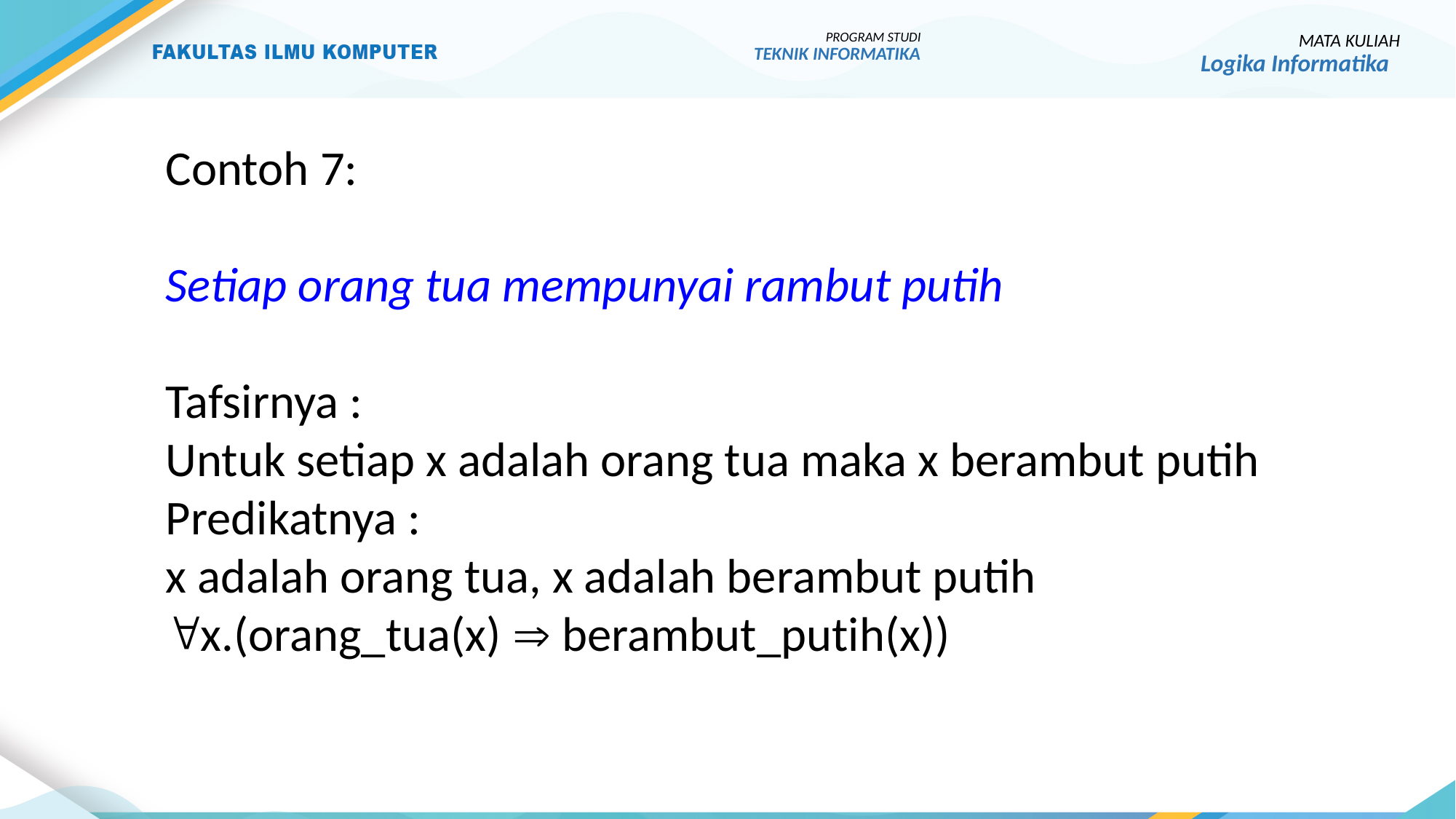

PROGRAM STUDI
TEKNIK INFORMATIKA
MATA KULIAH
Logika Informatika
Contoh 7:

Setiap orang tua mempunyai rambut putih

Tafsirnya :
Untuk setiap x adalah orang tua maka x berambut putih
Predikatnya :
x adalah orang tua, x adalah berambut putih
∀x.(orang_tua(x) ⇒ berambut_putih(x))